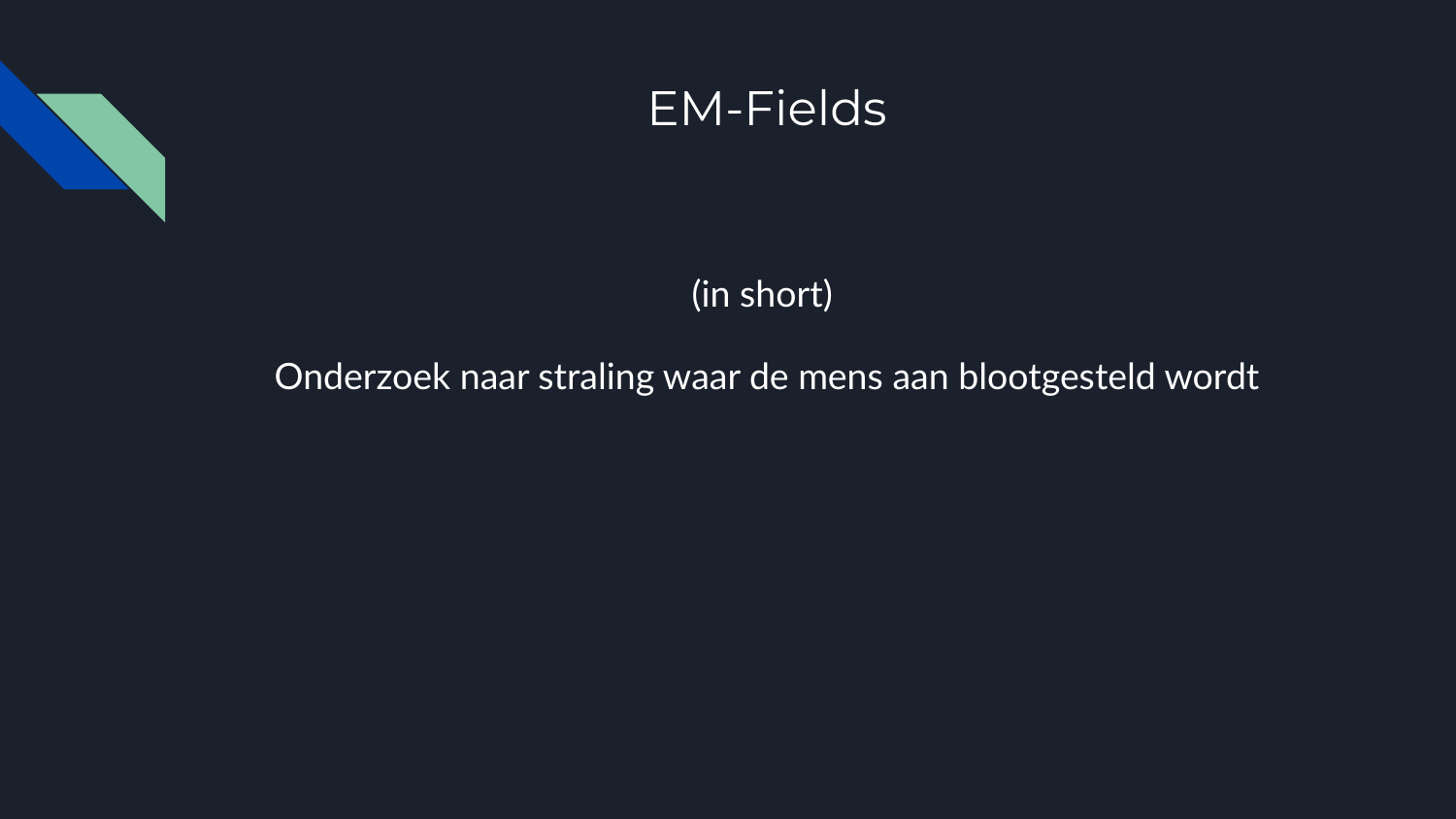

# EM-Fields
(in short)
Onderzoek naar straling waar de mens aan blootgesteld wordt